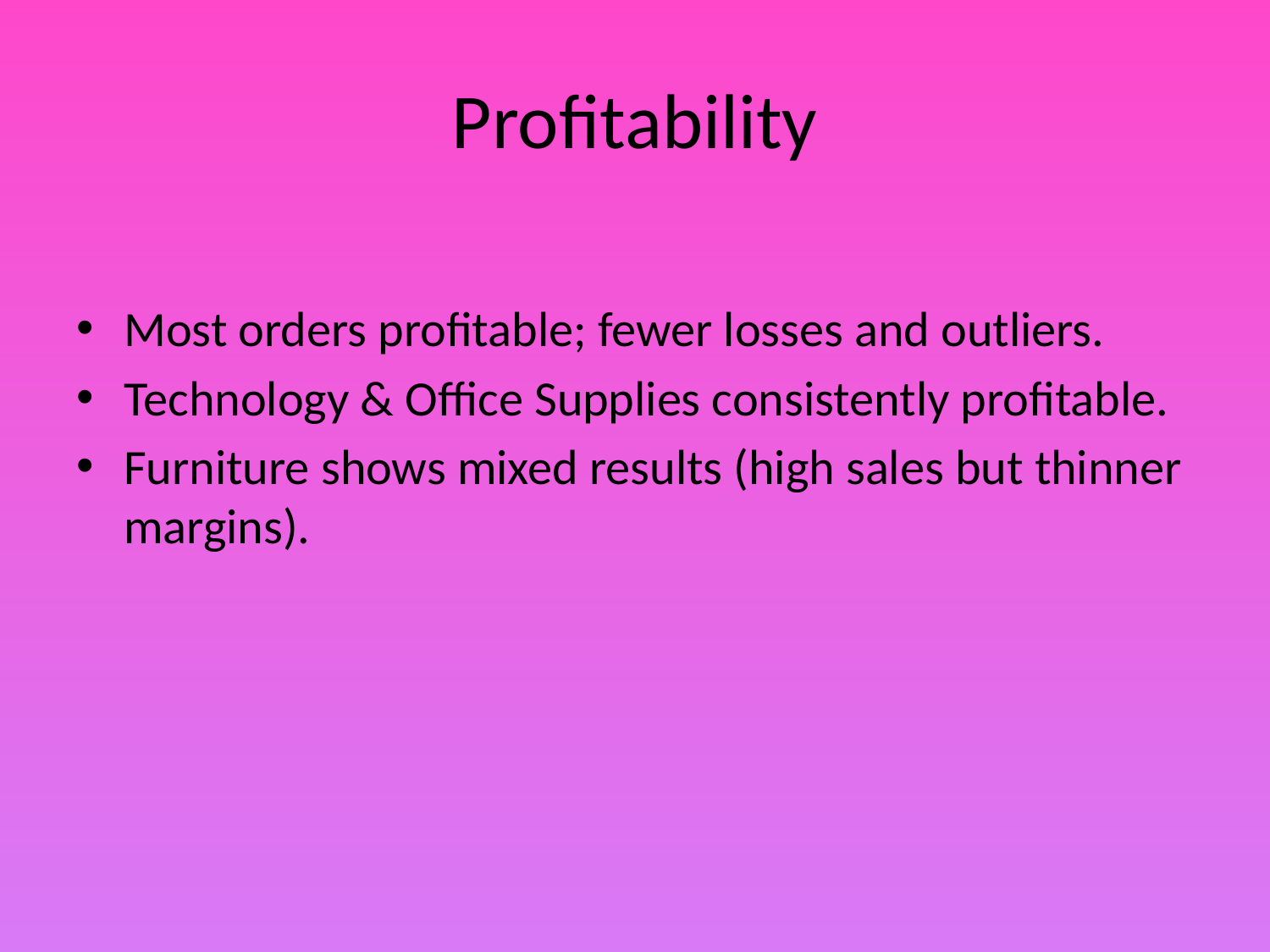

# Profitability

Most orders profitable; fewer losses and outliers.
Technology & Office Supplies consistently profitable.
Furniture shows mixed results (high sales but thinner margins).